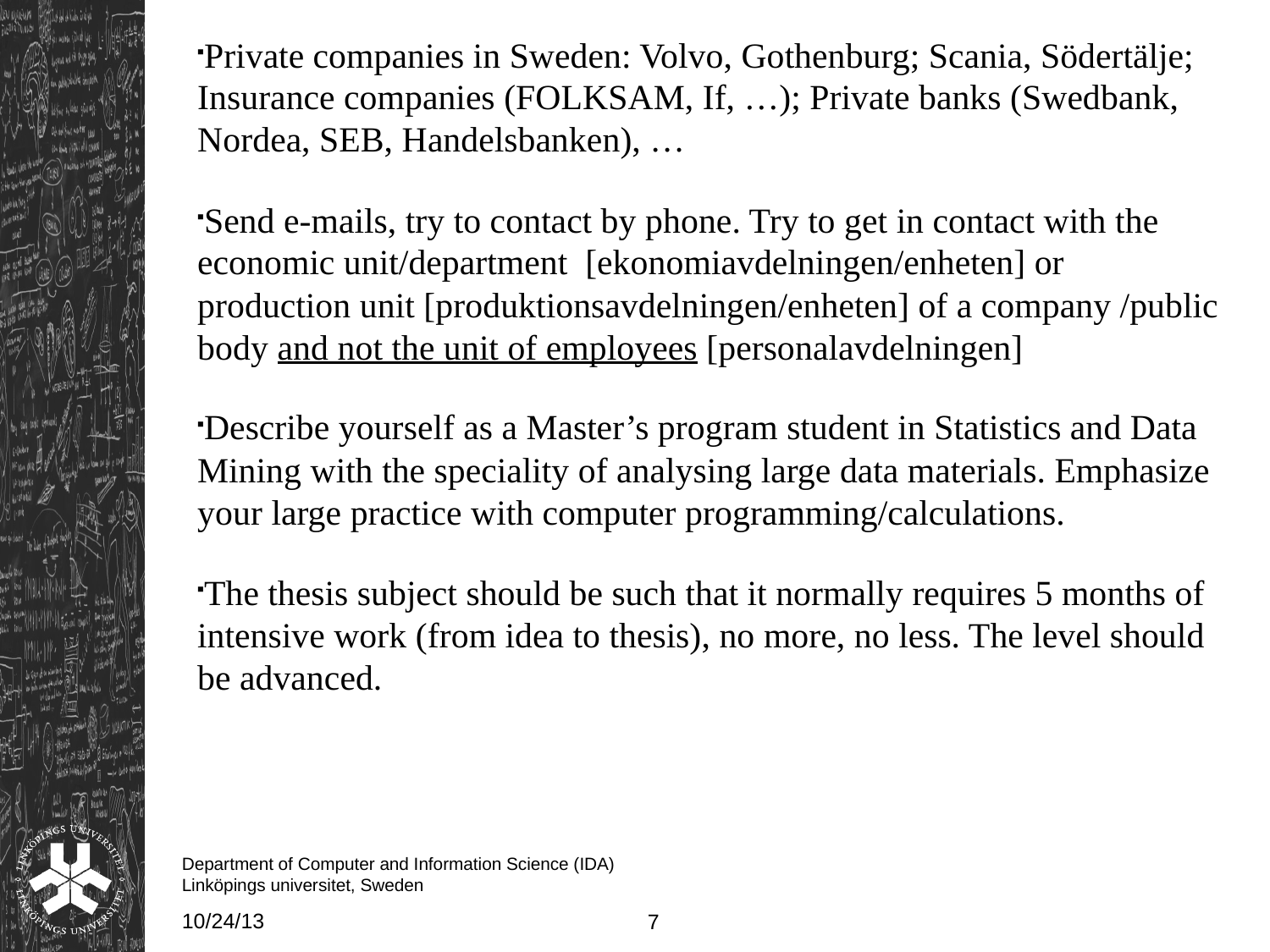

Private companies in Sweden: Volvo, Gothenburg; Scania, Södertälje; Insurance companies (FOLKSAM, If, …); Private banks (Swedbank, Nordea, SEB, Handelsbanken), …

Send e-mails, try to contact by phone. Try to get in contact with the economic unit/department  [ekonomiavdelningen/enheten] or production unit [produktionsavdelningen/enheten] of a company /public body and not the unit of employees [personalavdelningen]

Describe yourself as a Master’s program student in Statistics and Data Mining with the speciality of analysing large data materials. Emphasize your large practice with computer programming/calculations.

The thesis subject should be such that it normally requires 5 months of intensive work (from idea to thesis), no more, no less. The level should be advanced.
Department of Computer and Information Science (IDA) Linköpings universitet, Sweden
10/24/13
7